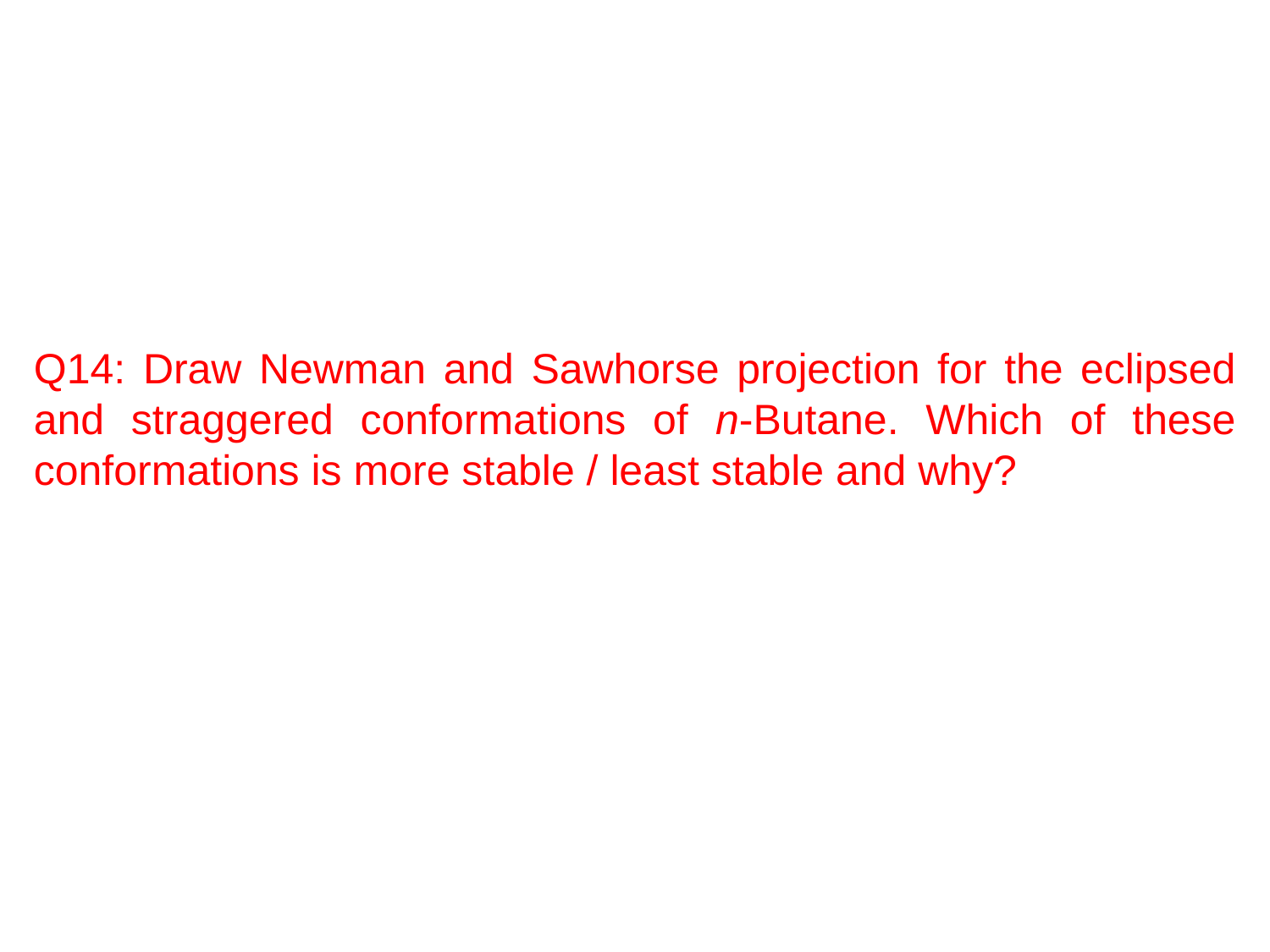

# Q14: Draw Newman and Sawhorse projection for the eclipsed and straggered conformations of n-Butane. Which of these conformations is more stable / least stable and why?